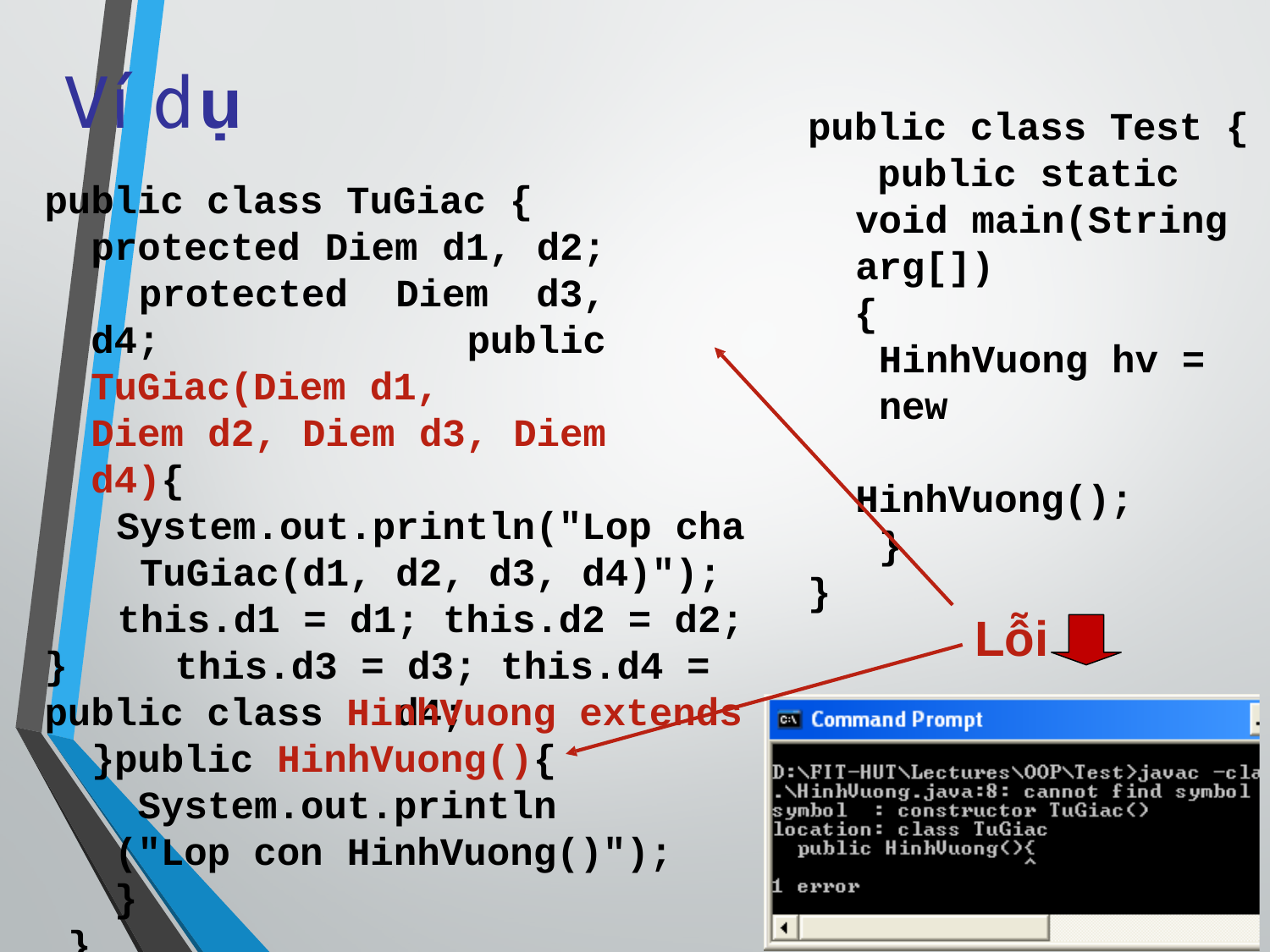

# Ví dụ
public class Test {  public static
public class TuGiac {
void main(String
arg[])
{
HinhVuong hv =  new
protected Diem d1, d2;  protected Diem d3, d4;  public TuGiac(Diem d1,
Diem d2, Diem d3, Diem d4){
System.out.println("Lop cha  TuGiac(d1, d2, d3, d4)");  this.d1 = d1; this.d2 = d2;  this.d3 = d3; this.d4 = d4;
}

HinhVuong();
}
}
Lỗi

}
public class HinhVuong extends  public HinhVuong(){
System.out.println  ("Lop con HinhVuong()");
}
}

TuGiac {

46